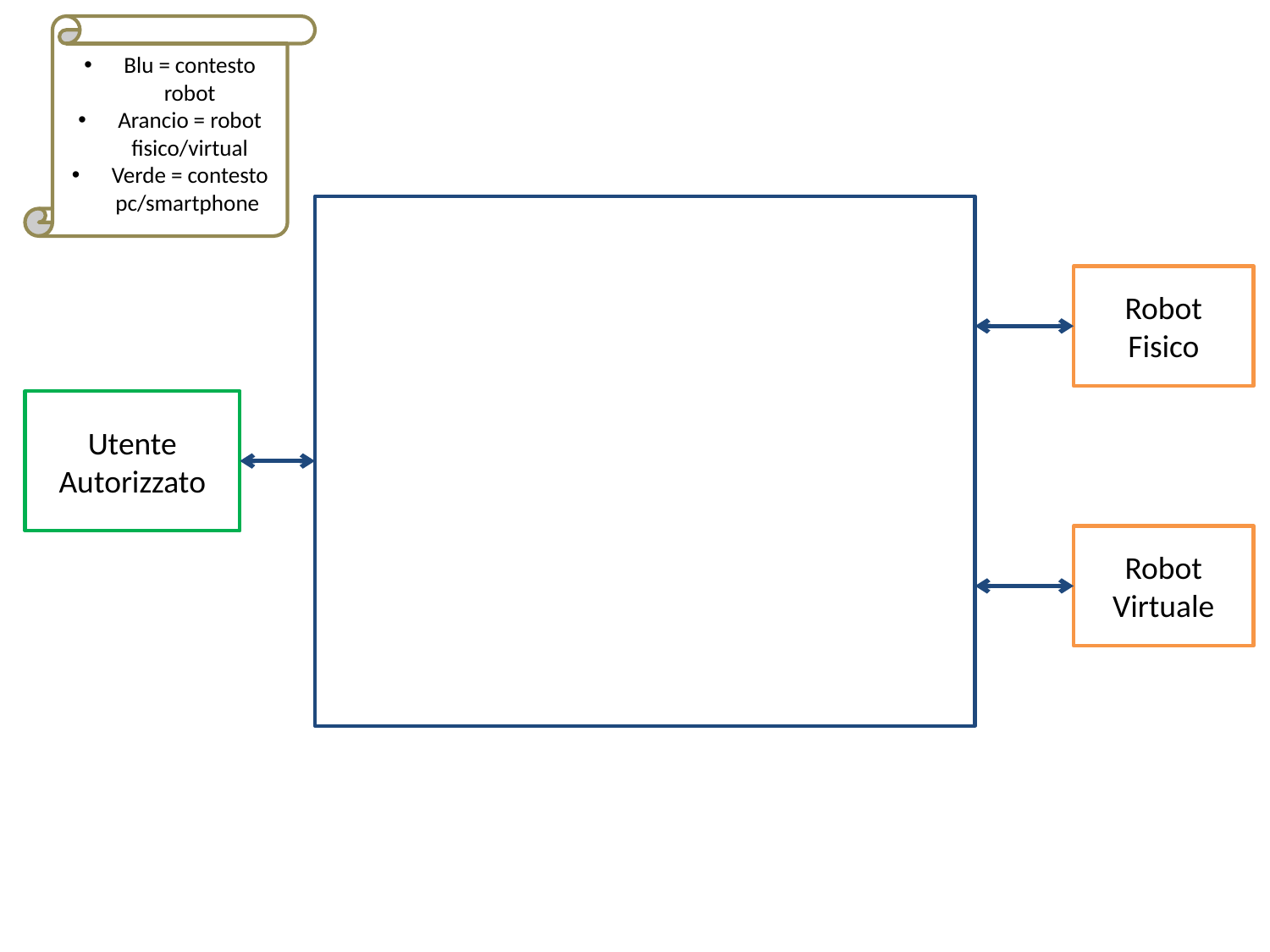

Blu = contesto robot
Arancio = robot fisico/virtual
Verde = contesto pc/smartphone

Robot
Fisico
Utente
Autorizzato
Robot
Virtuale